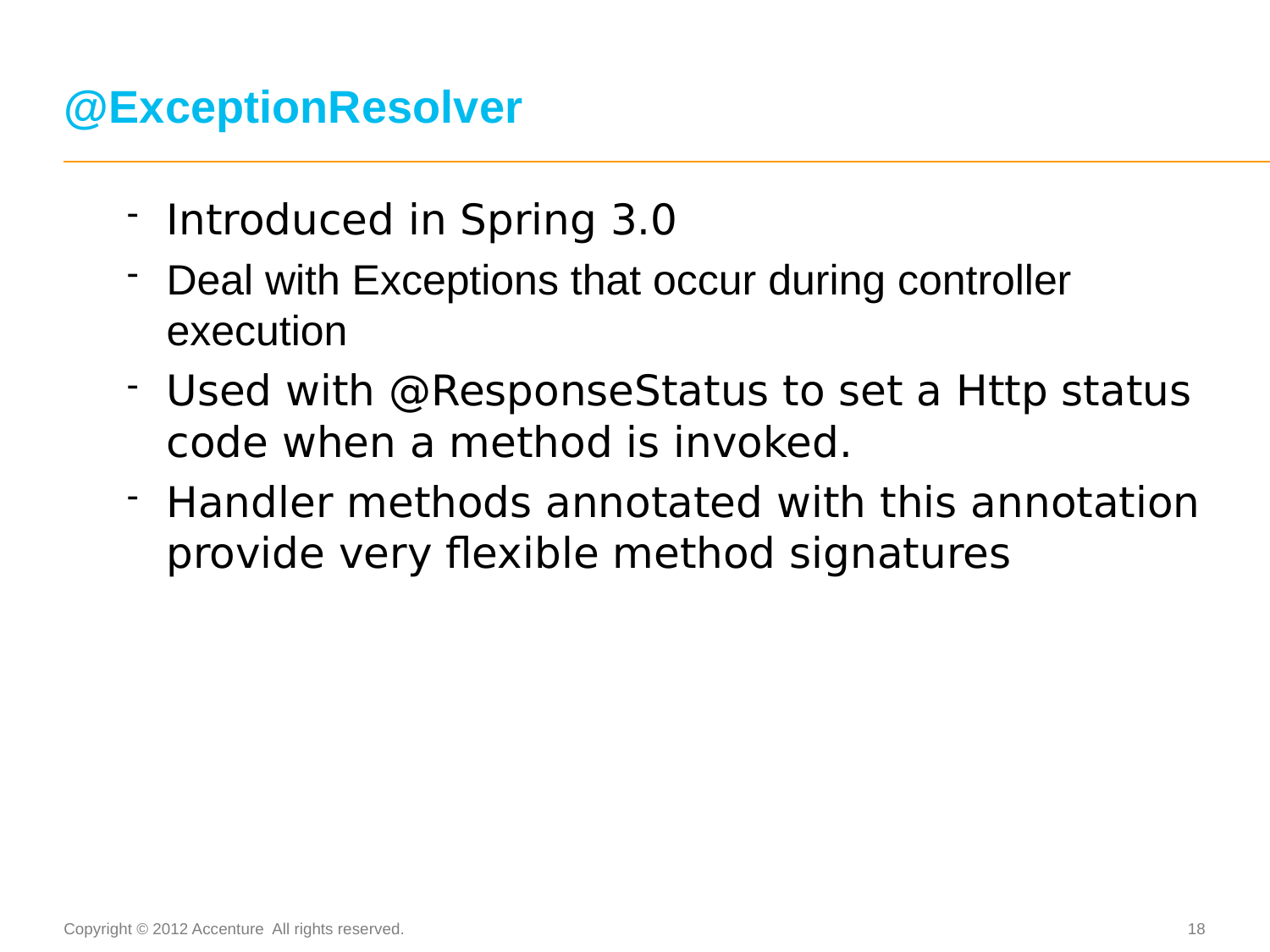

# @ExceptionResolver
Introduced in Spring 3.0
Deal with Exceptions that occur during controller execution
Used with @ResponseStatus to set a Http status code when a method is invoked.
Handler methods annotated with this annotation provide very flexible method signatures